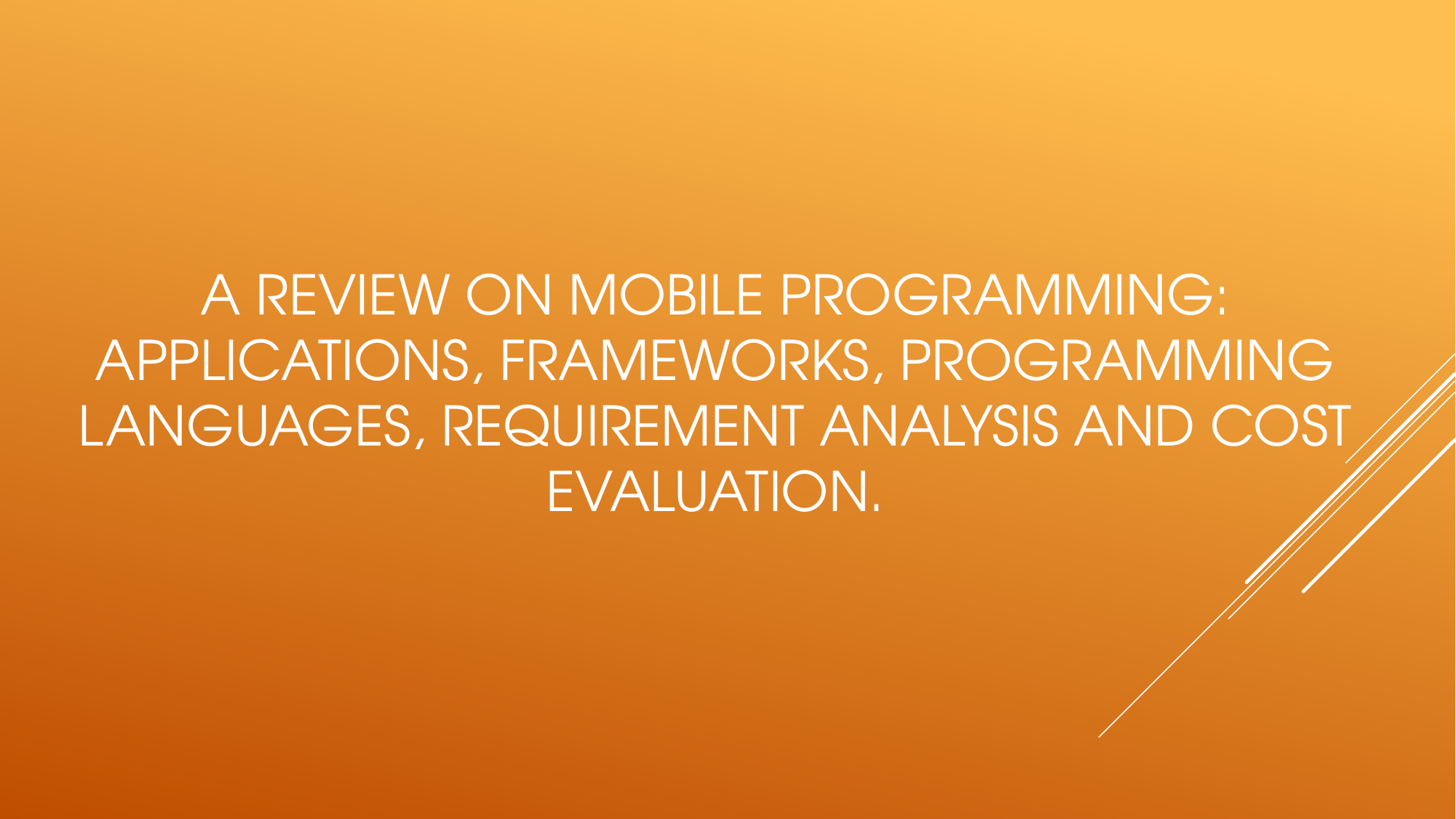

# A REVIEW On MOBILE PROGRAMMING: Applications, Frameworks, programming languages, requirement analysis and cost evaluation.